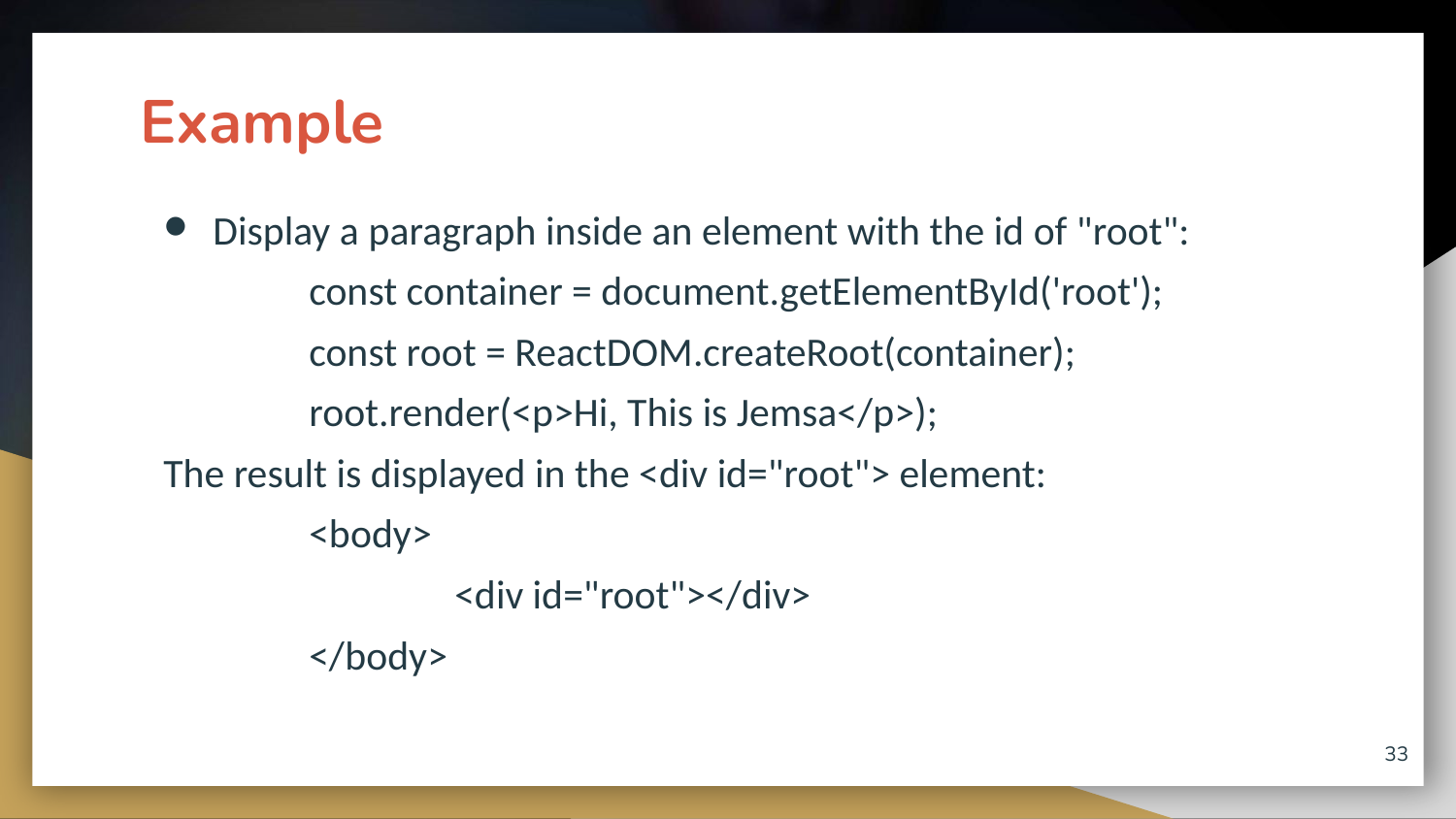

# Example
Display a paragraph inside an element with the id of "root":
	const container = document.getElementById('root');
	const root = ReactDOM.createRoot(container);
	root.render(<p>Hi, This is Jemsa</p>);
The result is displayed in the <div id="root"> element:
	<body>
		<div id="root"></div>
	</body>

33